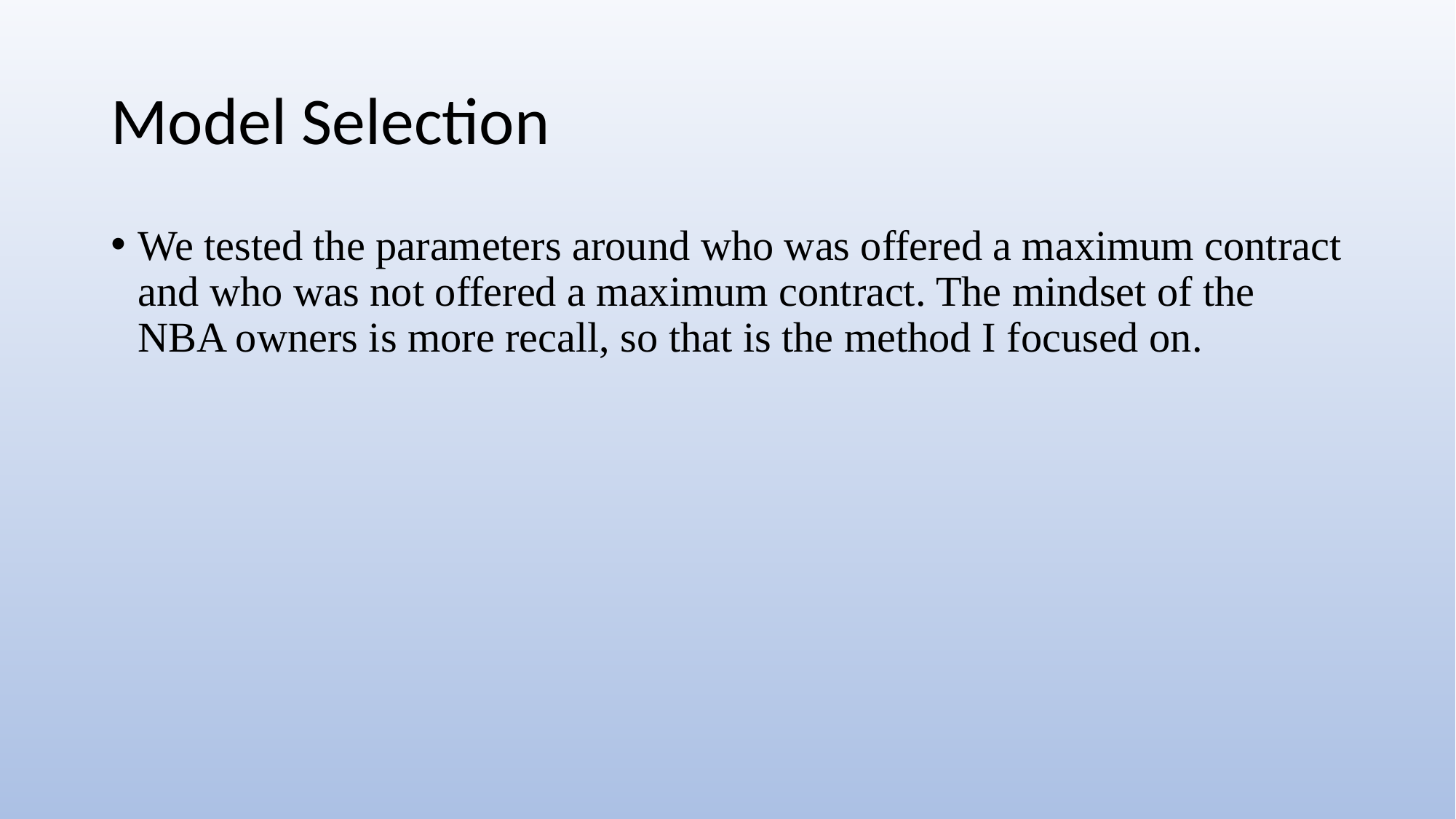

# Model Selection
We tested the parameters around who was offered a maximum contract and who was not offered a maximum contract. The mindset of the NBA owners is more recall, so that is the method I focused on.